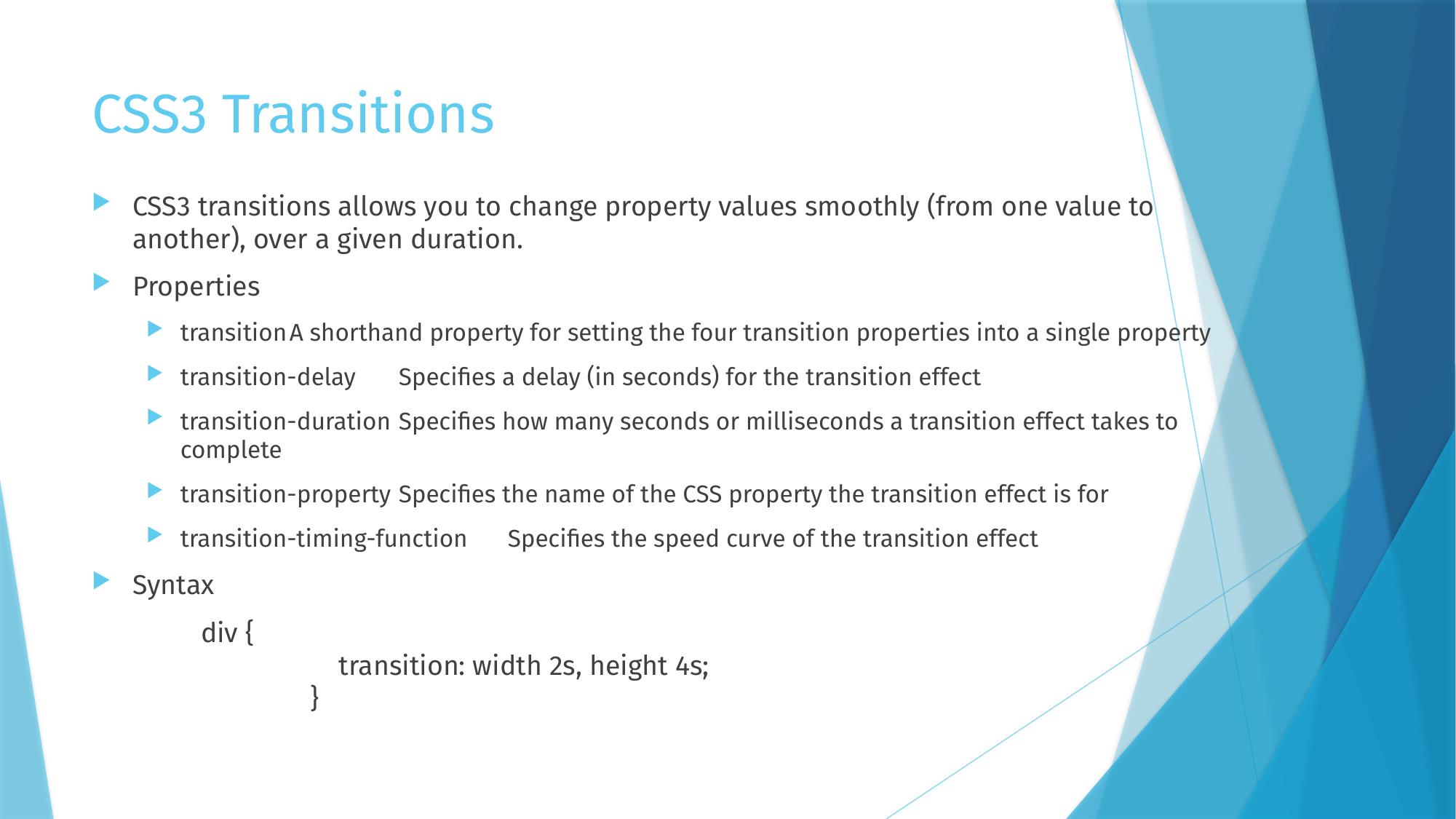

# CSS3 Transitions
CSS3 transitions allows you to change property values smoothly (from one value to another), over a given duration.
Properties
transition	A shorthand property for setting the four transition properties into a single property
transition-delay	Specifies a delay (in seconds) for the transition effect
transition-duration	Specifies how many seconds or milliseconds a transition effect takes to complete
transition-property	Specifies the name of the CSS property the transition effect is for
transition-timing-function	Specifies the speed curve of the transition effect
Syntax
	div {
		    transition: width 2s, height 4s;
		}